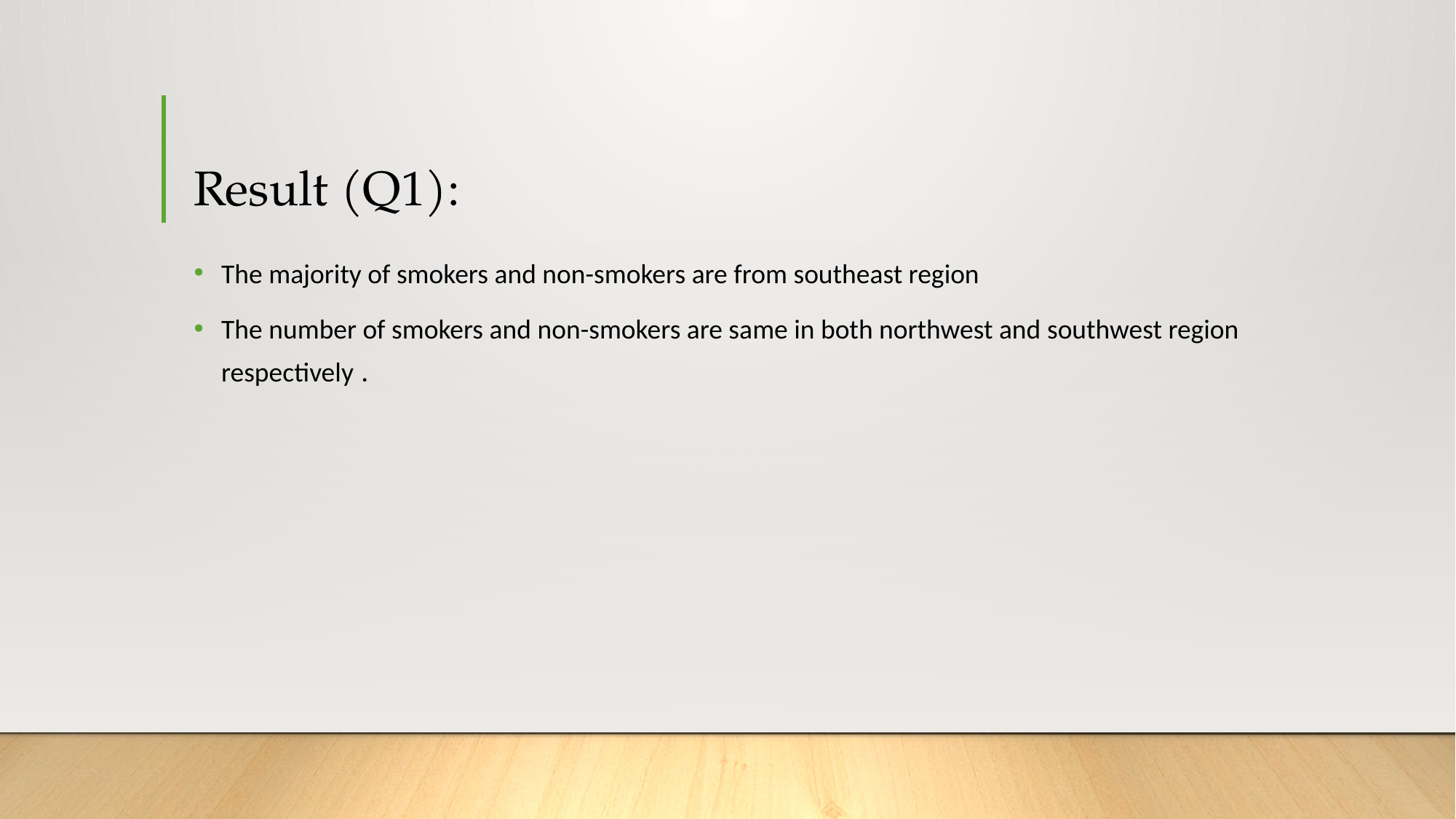

# Result (Q1):
The majority of smokers and non-smokers are from southeast region
The number of smokers and non-smokers are same in both northwest and southwest region respectively .